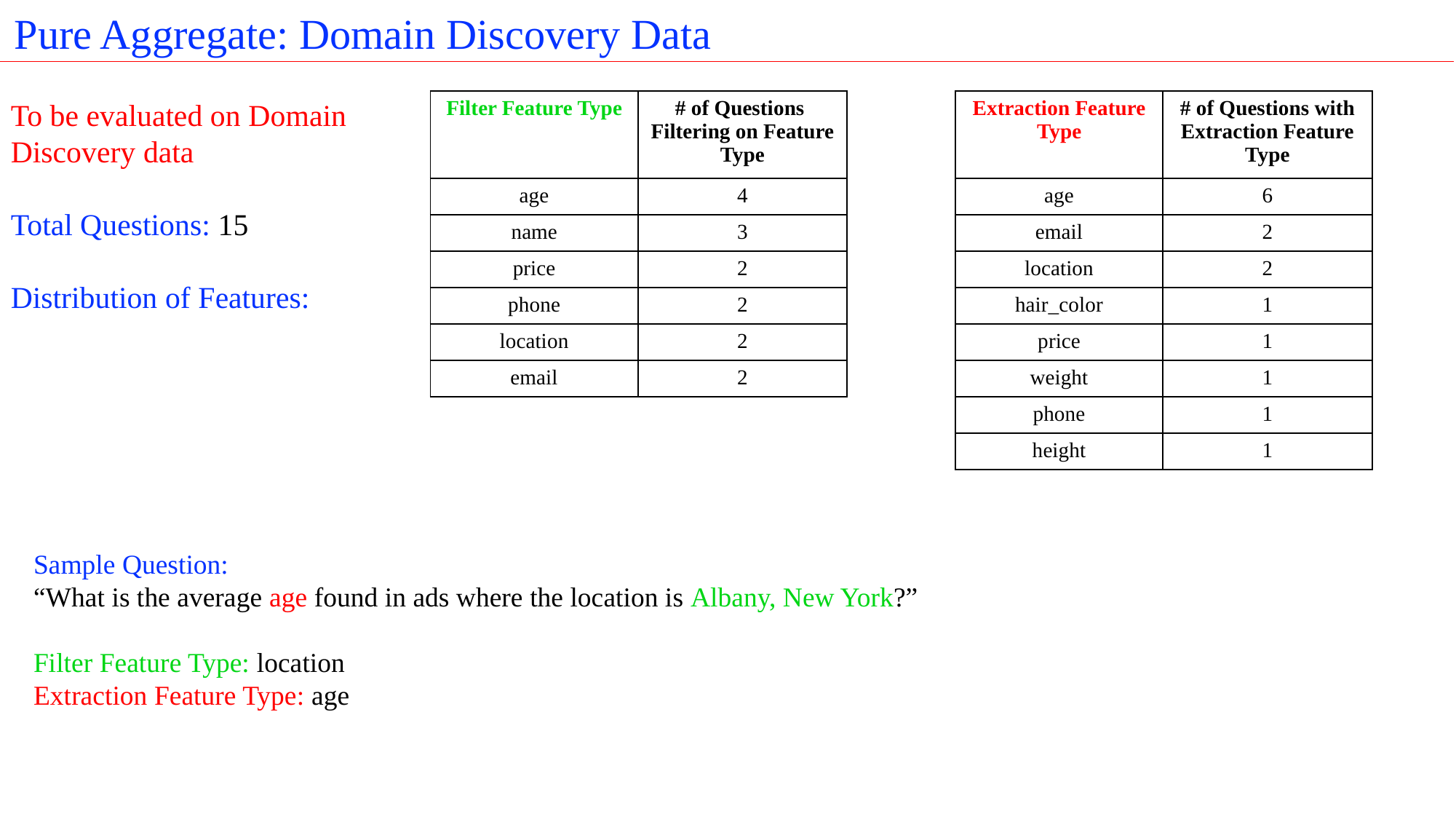

Pure Aggregate: Domain Discovery Data
To be evaluated on Domain Discovery data

Total Questions: 15

Distribution of Features:
| Filter Feature Type | # of Questions Filtering on Feature Type |
| --- | --- |
| age | 4 |
| name | 3 |
| price | 2 |
| phone | 2 |
| location | 2 |
| email | 2 |
| Extraction Feature Type | # of Questions with Extraction Feature Type |
| --- | --- |
| age | 6 |
| email | 2 |
| location | 2 |
| hair\_color | 1 |
| price | 1 |
| weight | 1 |
| phone | 1 |
| height | 1 |
Sample Question:
“What is the average age found in ads where the location is Albany, New York?”

Filter Feature Type: location
Extraction Feature Type: age